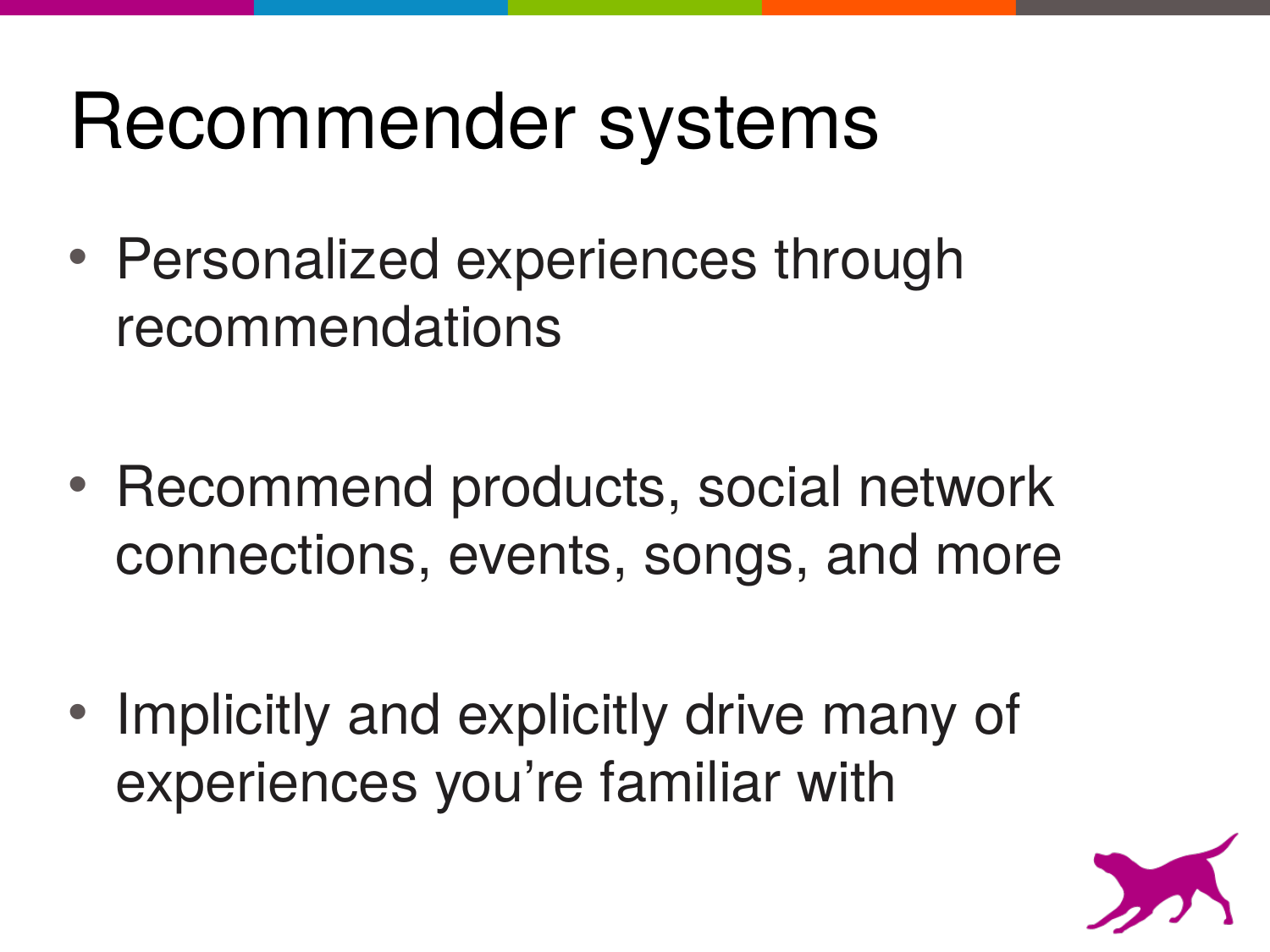

# Recommender systems
Personalized experiences through recommendations

Recommend products, social network connections, events, songs, and more

Implicitly and explicitly drive many of experiences you’re familiar with
4